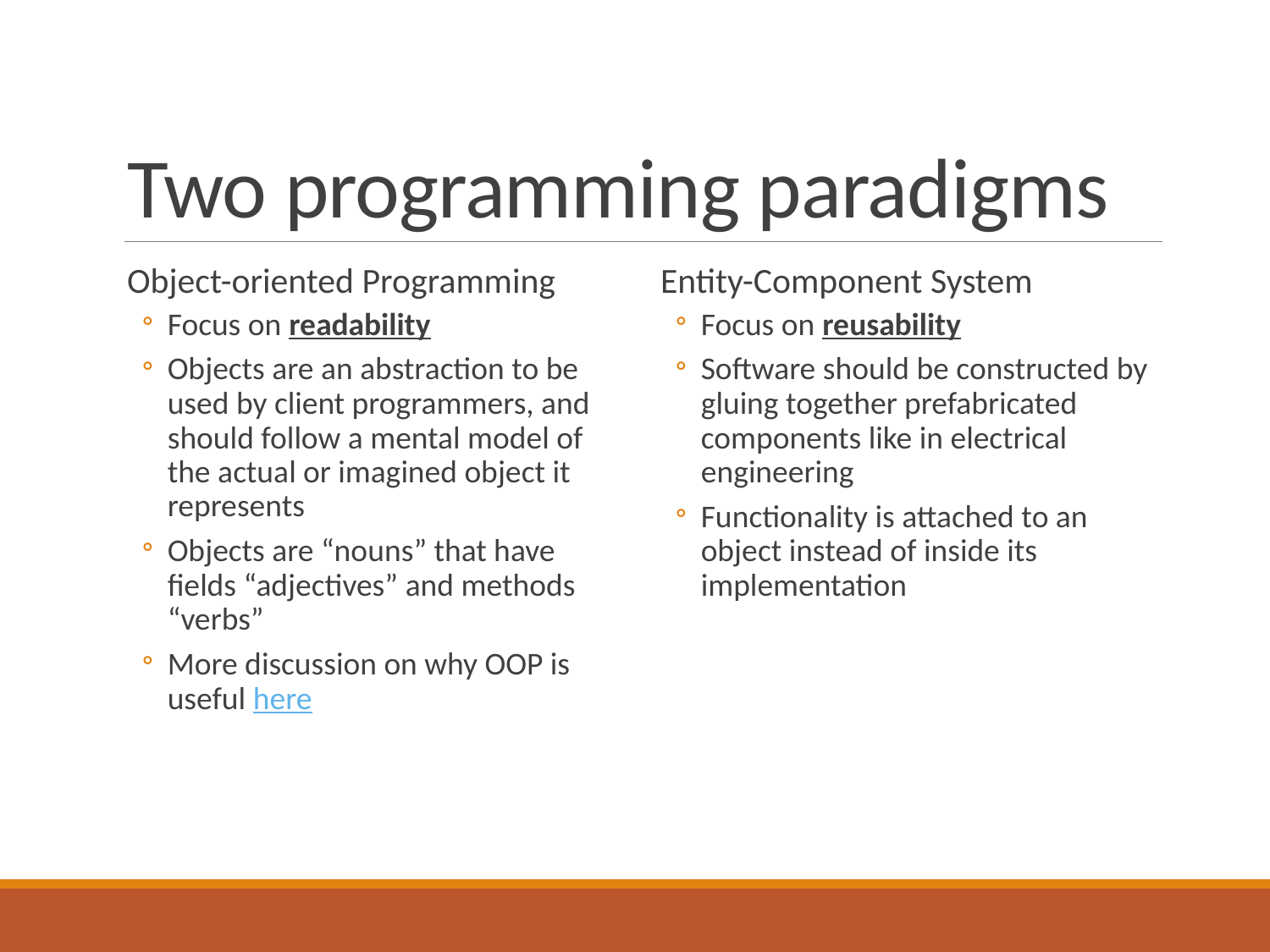

# Two programming paradigms
Object-oriented Programming
Focus on readability
Objects are an abstraction to be used by client programmers, and should follow a mental model of the actual or imagined object it represents
Objects are “nouns” that have fields “adjectives” and methods “verbs”
More discussion on why OOP is useful here
Entity-Component System
Focus on reusability
Software should be constructed by gluing together prefabricated components like in electrical engineering
Functionality is attached to an object instead of inside its implementation